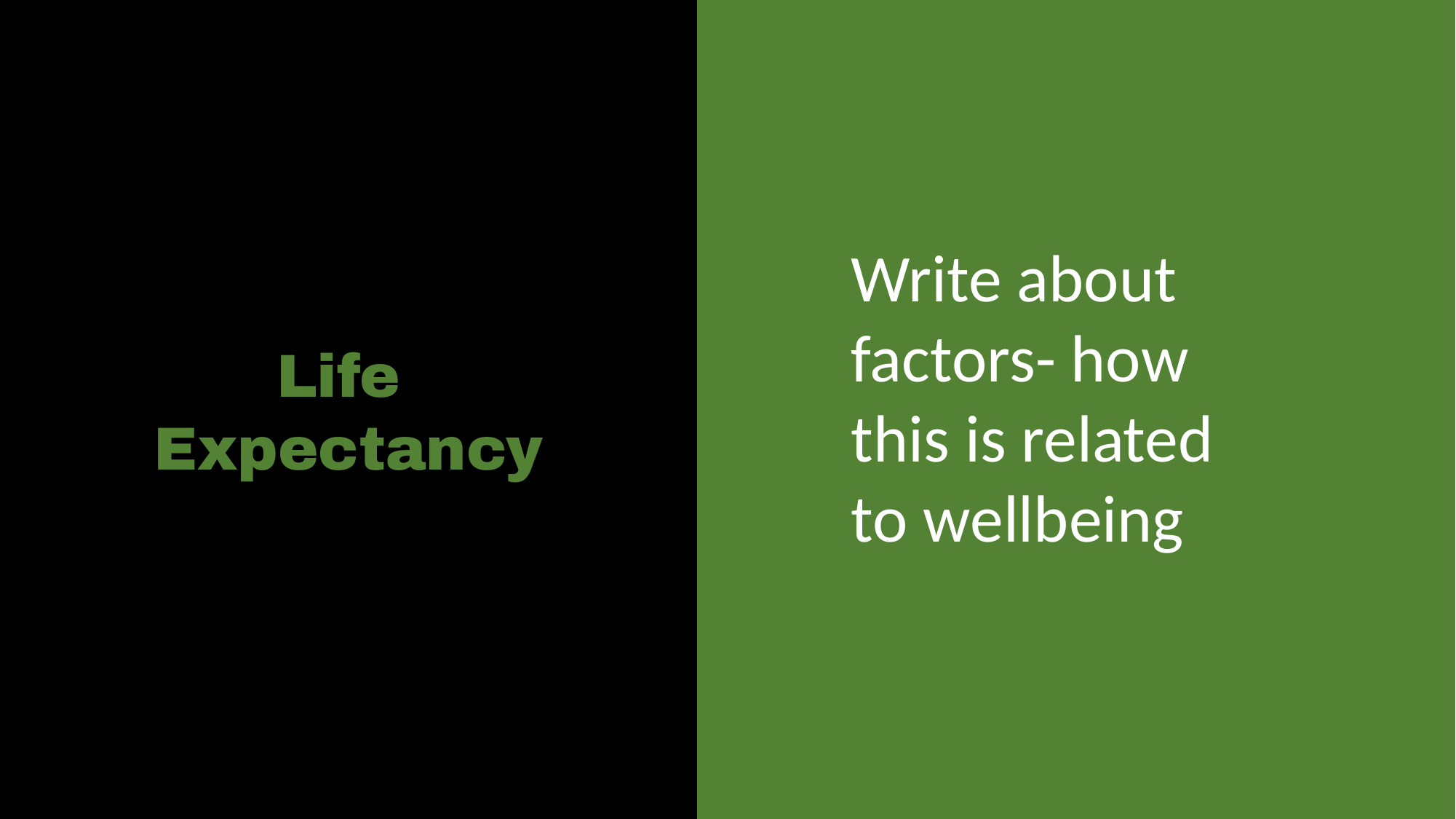

Life
Expectancy
Write about factors- how this is related to wellbeing